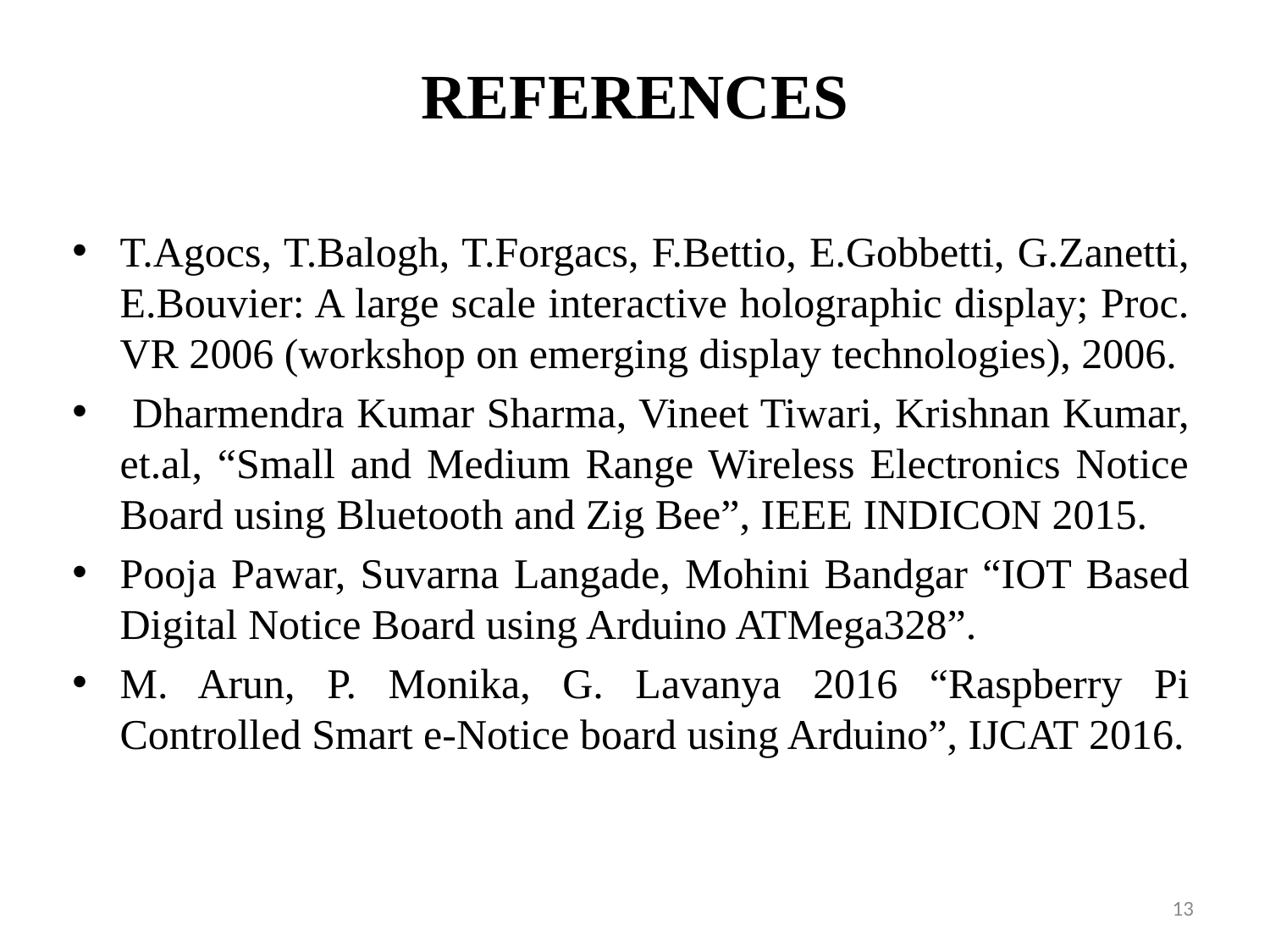

# REFERENCES
T.Agocs, T.Balogh, T.Forgacs, F.Bettio, E.Gobbetti, G.Zanetti, E.Bouvier: A large scale interactive holographic display; Proc. VR 2006 (workshop on emerging display technologies), 2006.
 Dharmendra Kumar Sharma, Vineet Tiwari, Krishnan Kumar, et.al, “Small and Medium Range Wireless Electronics Notice Board using Bluetooth and Zig Bee”, IEEE INDICON 2015.
Pooja Pawar, Suvarna Langade, Mohini Bandgar “IOT Based Digital Notice Board using Arduino ATMega328”.
M. Arun, P. Monika, G. Lavanya 2016 “Raspberry Pi Controlled Smart e-Notice board using Arduino”, IJCAT 2016.
13